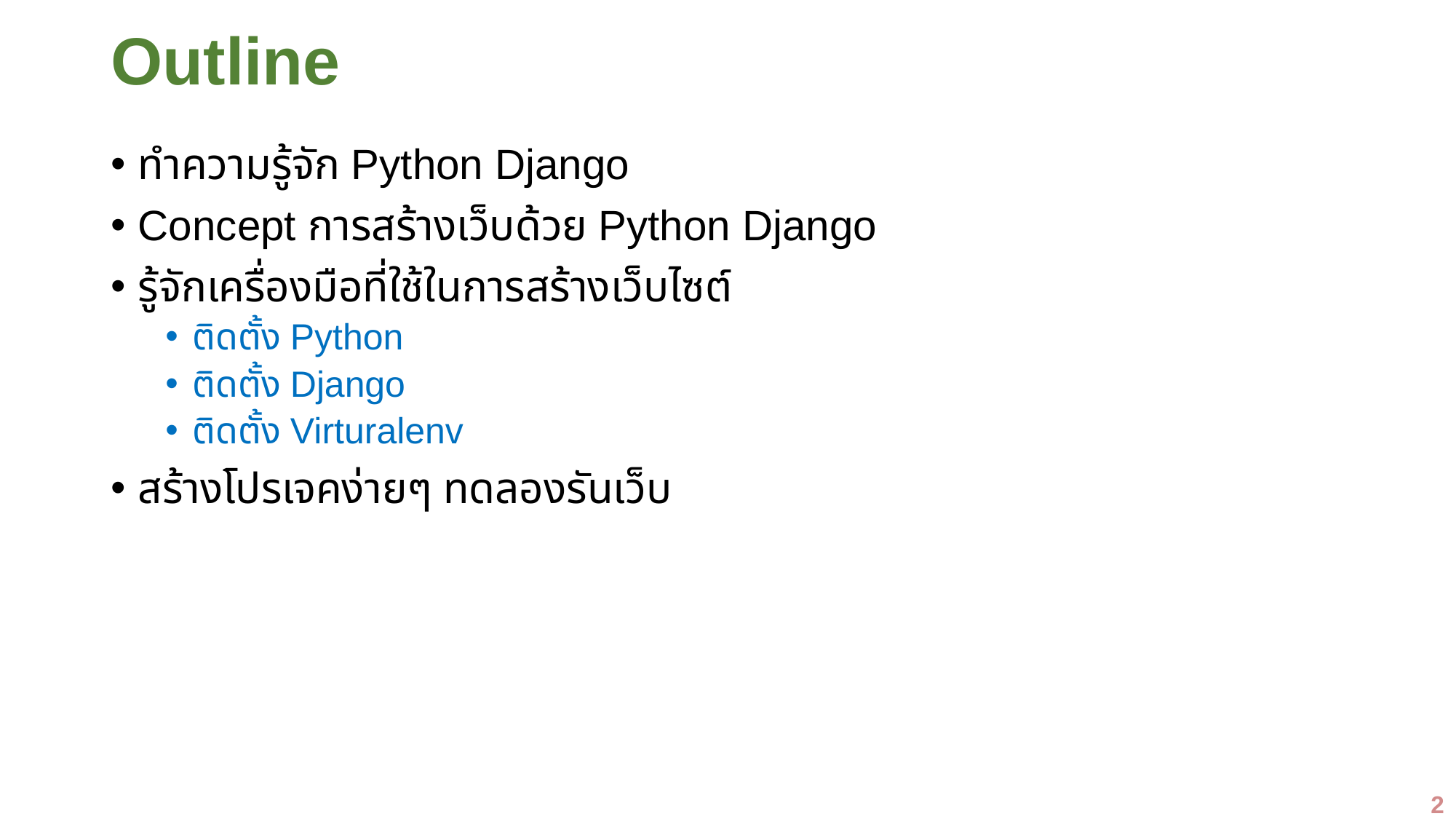

# Outline
ทำความรู้จัก Python Django
Concept การสร้างเว็บด้วย Python Django
รู้จักเครื่องมือที่ใช้ในการสร้างเว็บไซต์
ติดตั้ง Python
ติดตั้ง Django
ติดตั้ง Virturalenv
สร้างโปรเจคง่ายๆ ทดลองรันเว็บ
2